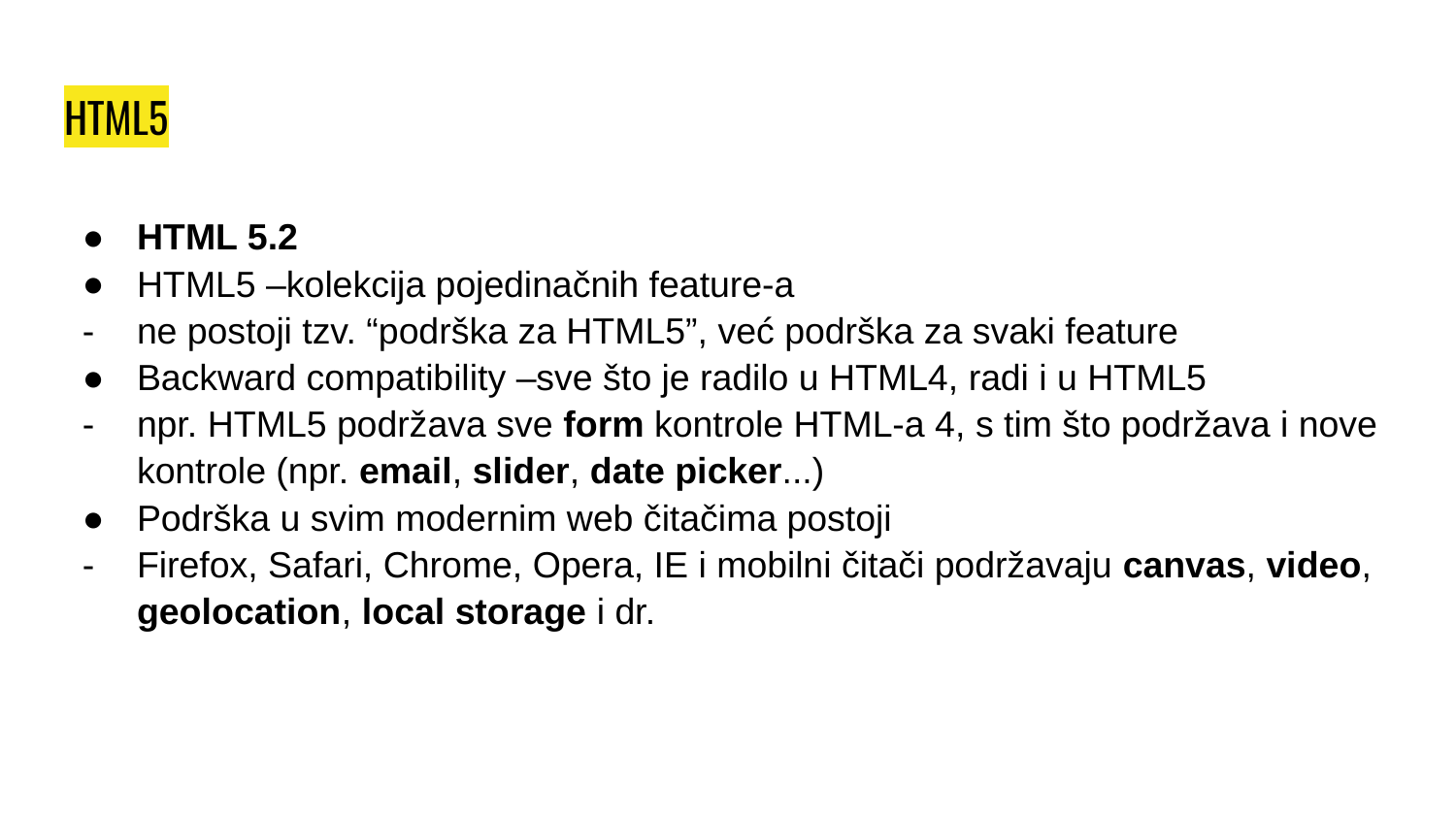

# HTML5
HTML 5.2
HTML5 –kolekcija pojedinačnih feature-a
ne postoji tzv. “podrška za HTML5”, već podrška za svaki feature
Backward compatibility –sve što je radilo u HTML4, radi i u HTML5
npr. HTML5 podržava sve form kontrole HTML-a 4, s tim što podržava i nove kontrole (npr. email, slider, date picker...)
Podrška u svim modernim web čitačima postoji
Firefox, Safari, Chrome, Opera, IE i mobilni čitači podržavaju canvas, video, geolocation, local storage i dr.